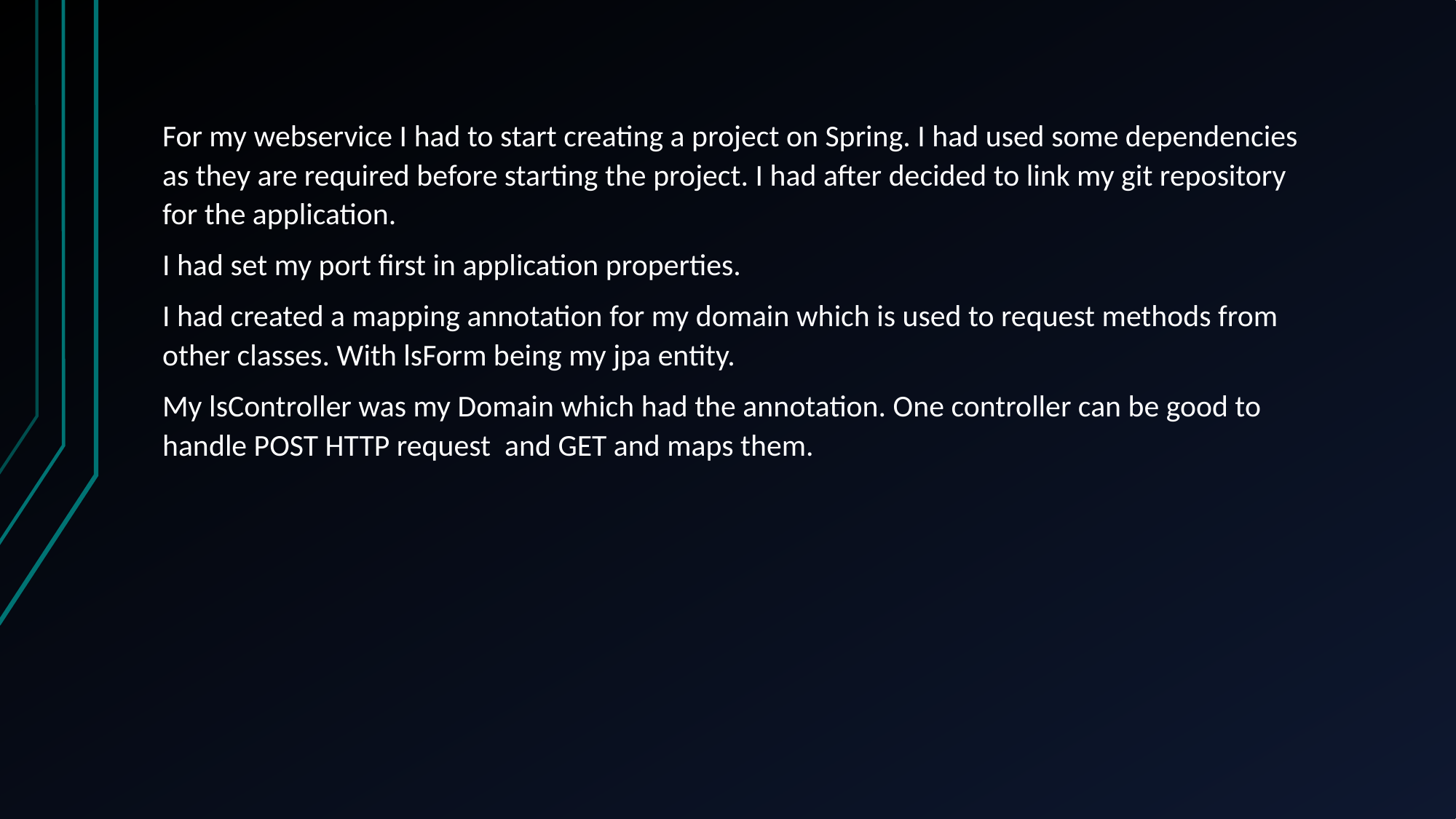

For my webservice I had to start creating a project on Spring. I had used some dependencies as they are required before starting the project. I had after decided to link my git repository for the application.
I had set my port first in application properties.
I had created a mapping annotation for my domain which is used to request methods from other classes. With lsForm being my jpa entity.
My lsController was my Domain which had the annotation. One controller can be good to handle POST HTTP request  and GET and maps them.